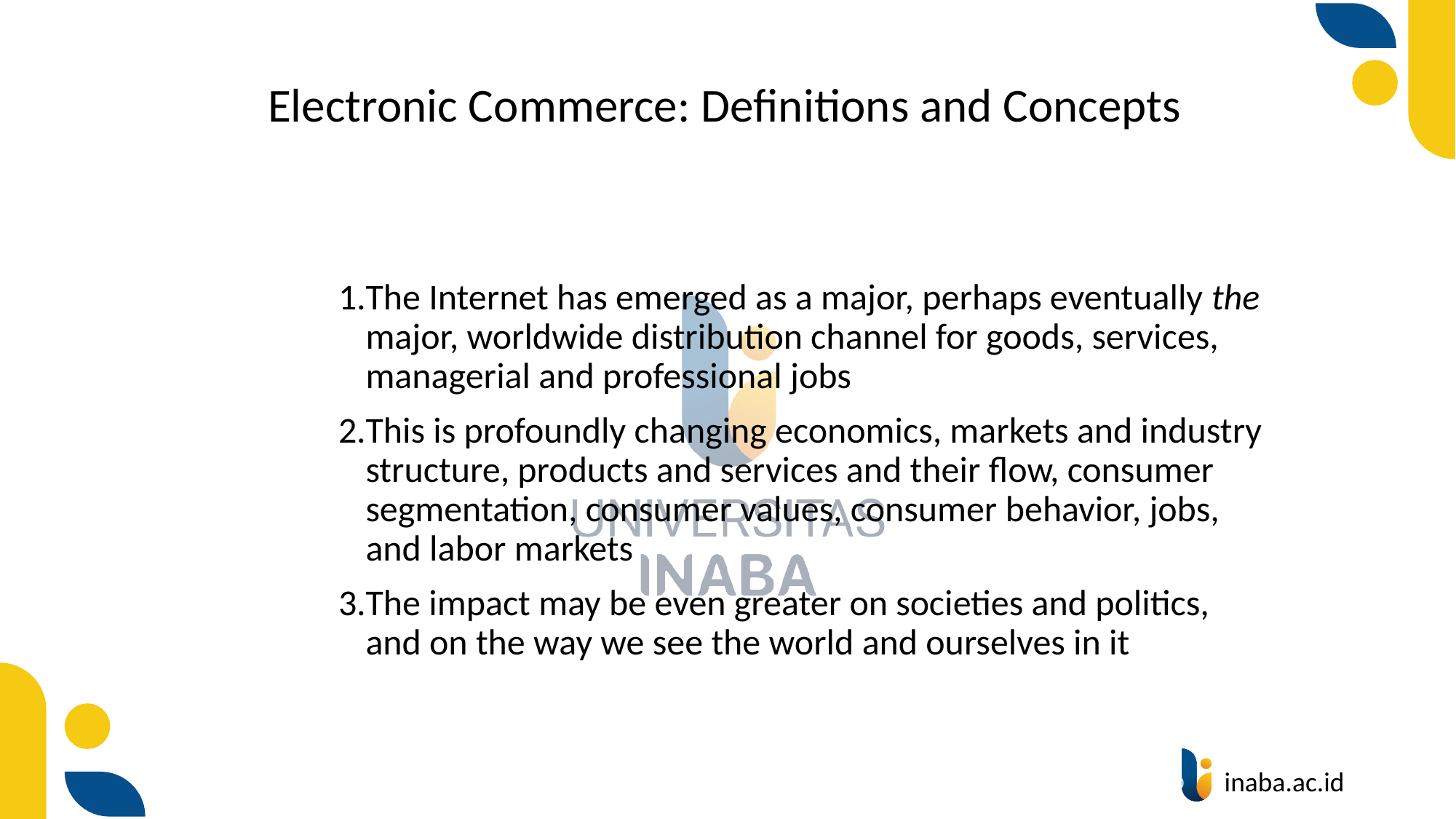

# Electronic Commerce: Definitions and Concepts
The Internet has emerged as a major, perhaps eventually the major, worldwide distribution channel for goods, services, managerial and professional jobs
This is profoundly changing economics, markets and industry structure, products and services and their flow, consumer segmentation, consumer values, consumer behavior, jobs, and labor markets
The impact may be even greater on societies and politics, and on the way we see the world and ourselves in it
11
© Prentice Hall 2020